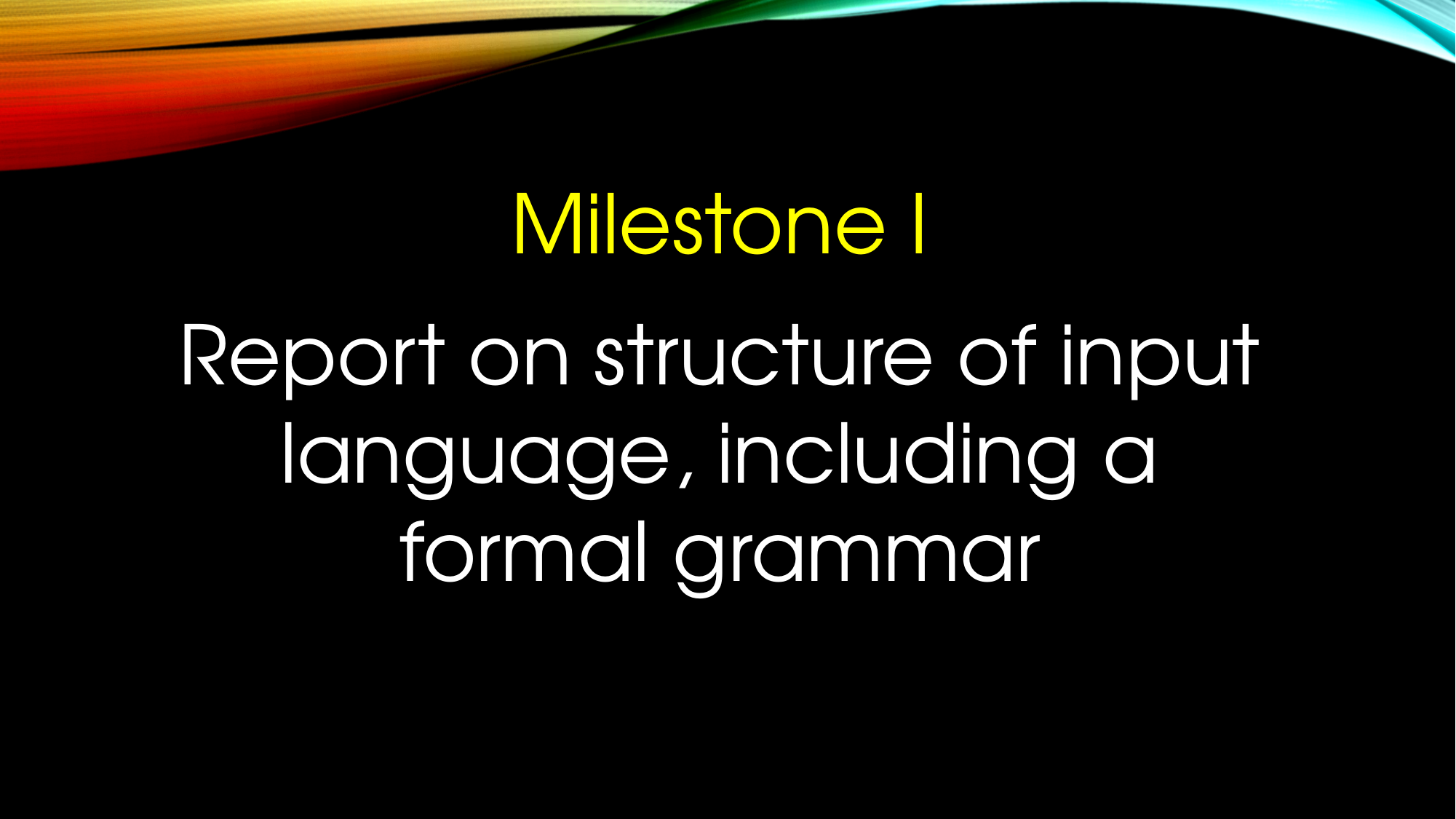

Milestone I

Report on structure of input language, including a formal grammar